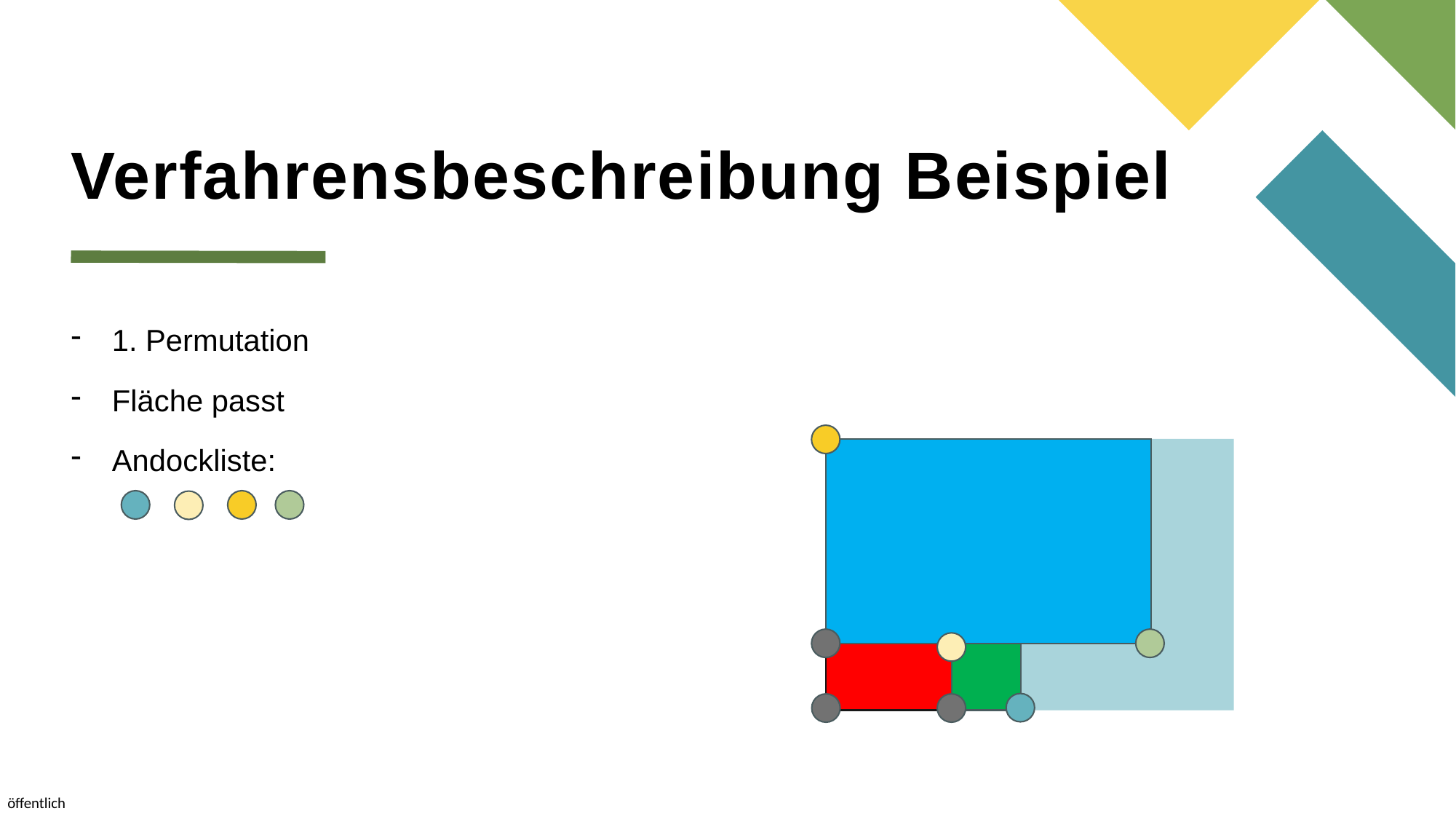

# Verfahrensbeschreibung Beispiel
1. Permutation
Fläche passt
Andockliste: